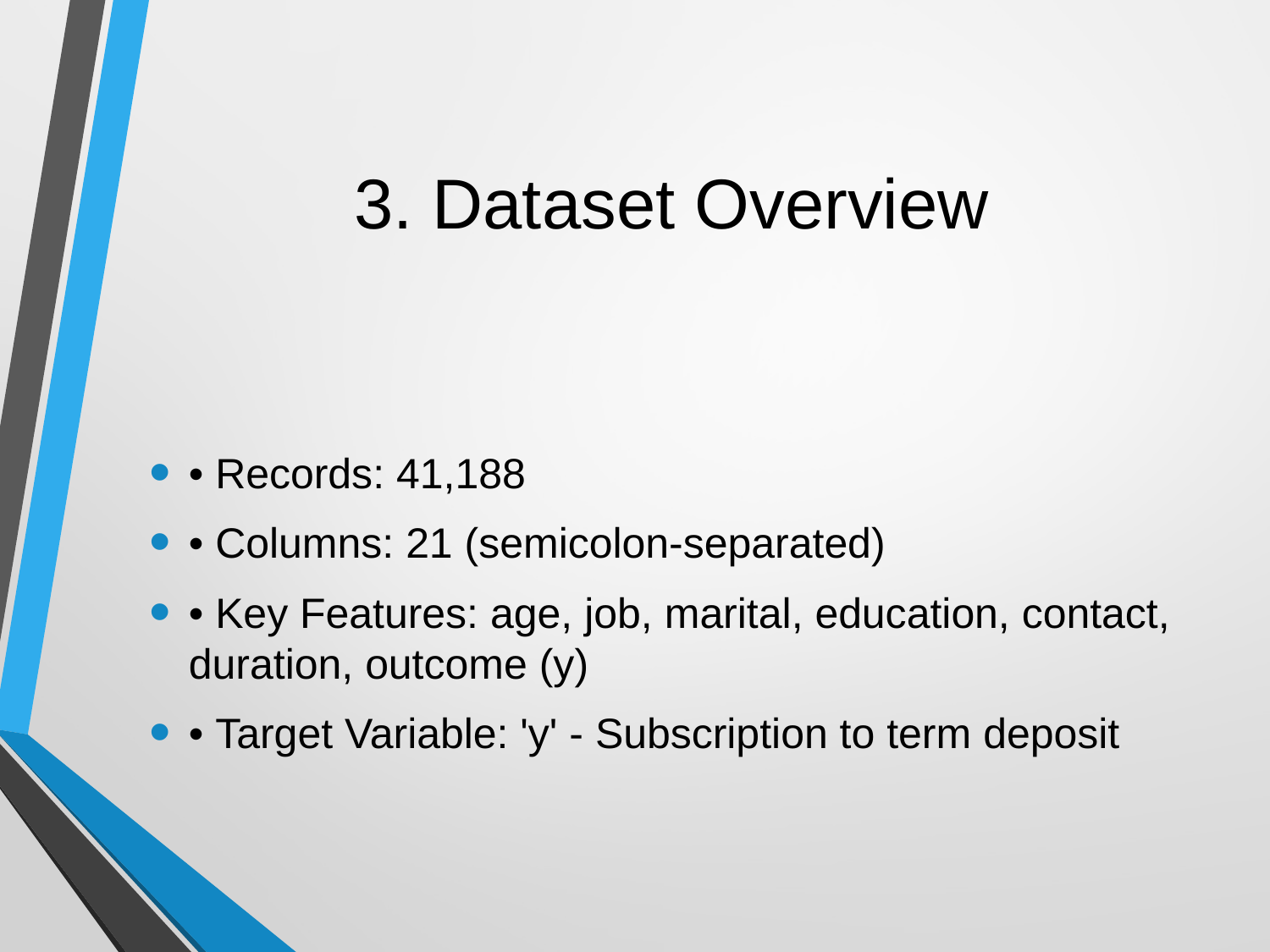

# 3. Dataset Overview
• Records: 41,188
• Columns: 21 (semicolon-separated)
• Key Features: age, job, marital, education, contact, duration, outcome (y)
• Target Variable: 'y' - Subscription to term deposit